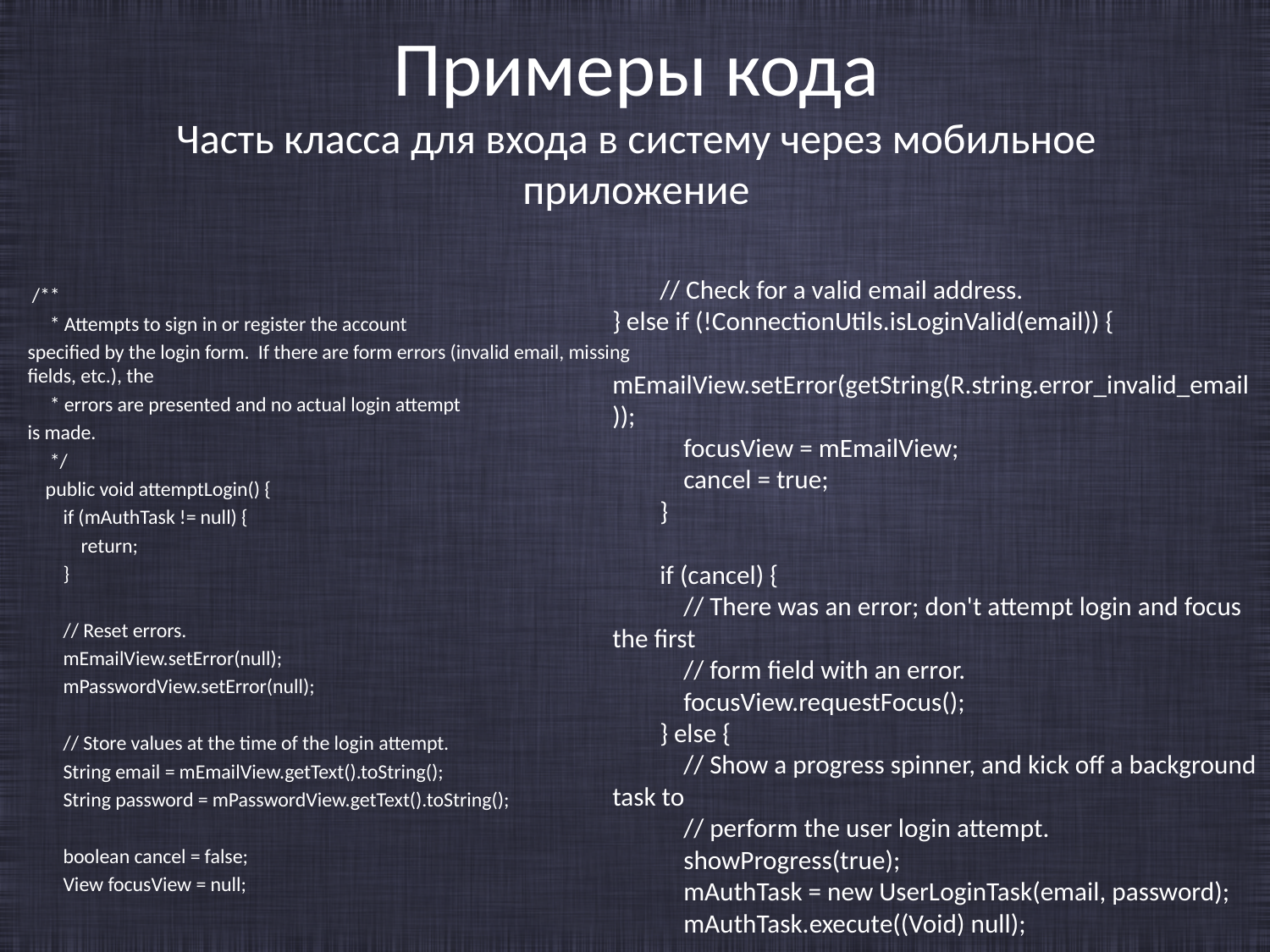

# Примеры кода Часть класса для входа в систему через мобильное приложение
        // Check for a valid email address.
} else if (!ConnectionUtils.isLoginValid(email)) {
            mEmailView.setError(getString(R.string.error_invalid_email));
            focusView = mEmailView;
            cancel = true;
        }

        if (cancel) {
            // There was an error; don't attempt login and focus the first
            // form field with an error.
            focusView.requestFocus();
        } else {
            // Show a progress spinner, and kick off a background task to
            // perform the user login attempt.
            showProgress(true);
            mAuthTask = new UserLoginTask(email, password);
            mAuthTask.execute((Void) null);
 /**
     * Attempts to sign in or register the account
specified by the login form.  If there are form errors (invalid email, missing fields, etc.), the
     * errors are presented and no actual login attempt
is made.
     */
    public void attemptLogin() {
        if (mAuthTask != null) {
            return;
        }

        // Reset errors.
        mEmailView.setError(null);
        mPasswordView.setError(null);

        // Store values at the time of the login attempt.
        String email = mEmailView.getText().toString();
        String password = mPasswordView.getText().toString();

        boolean cancel = false;
        View focusView = null;